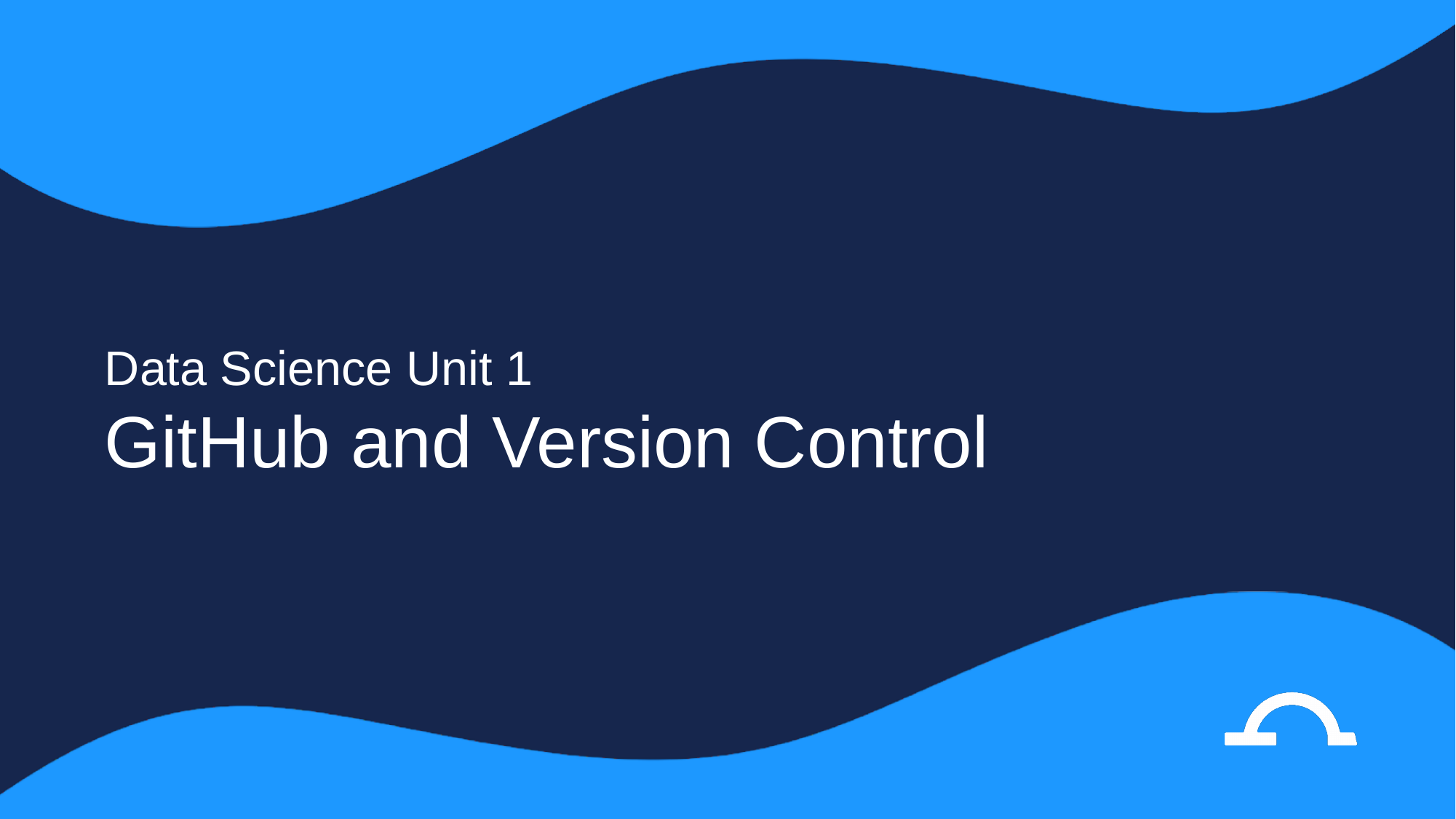

# Data Science Unit 1
GitHub and Version Control